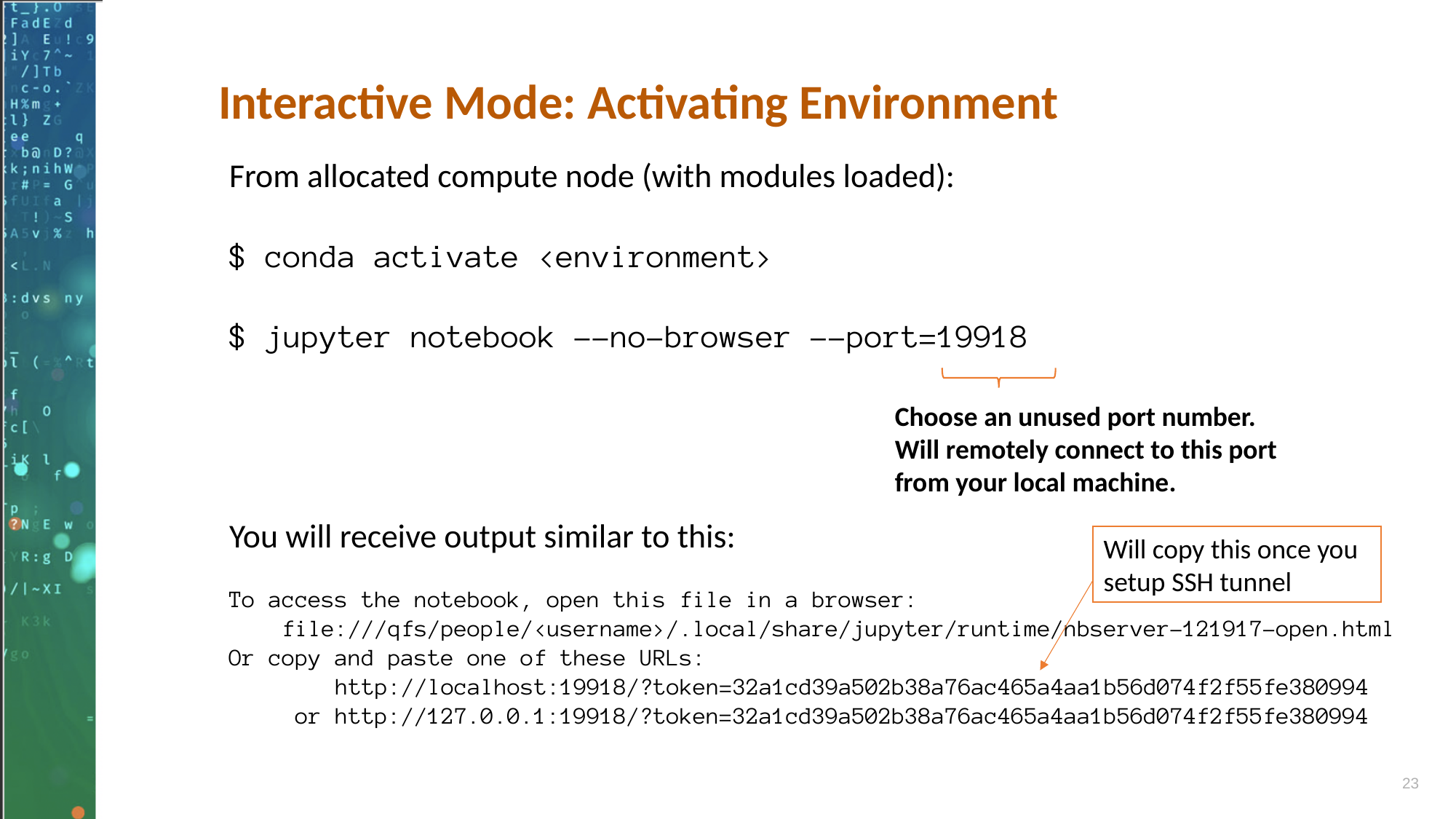

# Interactive Mode: Activating Environment
From allocated compute node (with modules loaded):

$ conda activate <environment>

$ jupyter notebook --no-browser --port=19918

You will receive output similar to this:

To access the notebook, open this file in a browser:
    file:///qfs/people/<username>/.local/share/jupyter/runtime/nbserver-121917-open.html
Or copy and paste one of these URLs:
        http://localhost:19918/?token=32a1cd39a502b38a76ac465a4aa1b56d074f2f55fe380994
     or http://127.0.0.1:19918/?token=32a1cd39a502b38a76ac465a4aa1b56d074f2f55fe380994

Choose an unused port number. Will remotely connect to this port from your local machine.
Will copy this once you setup SSH tunnel
23